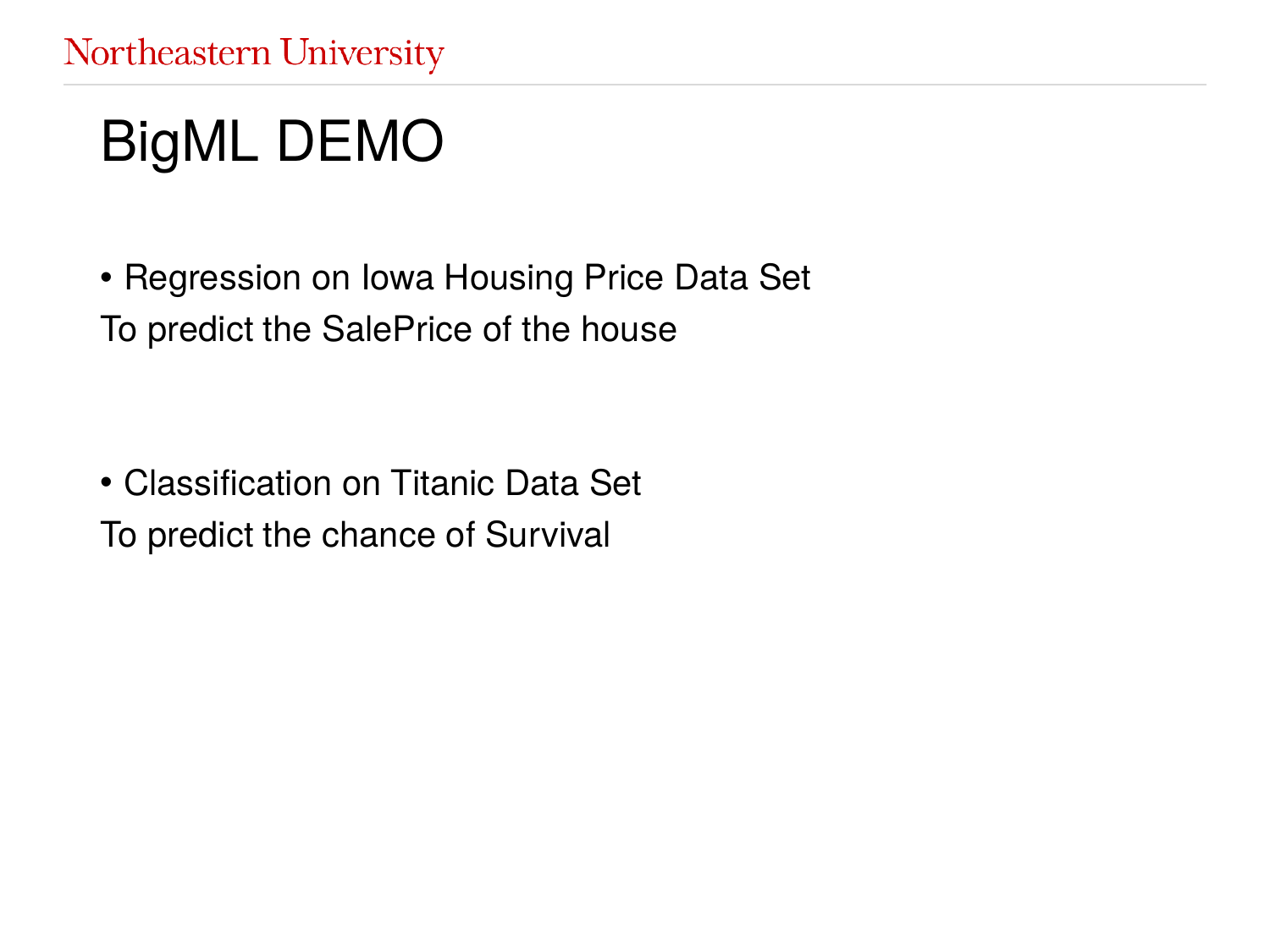

# BigML DEMO
Regression on Iowa Housing Price Data Set
To predict the SalePrice of the house

Classification on Titanic Data Set
To predict the chance of Survival